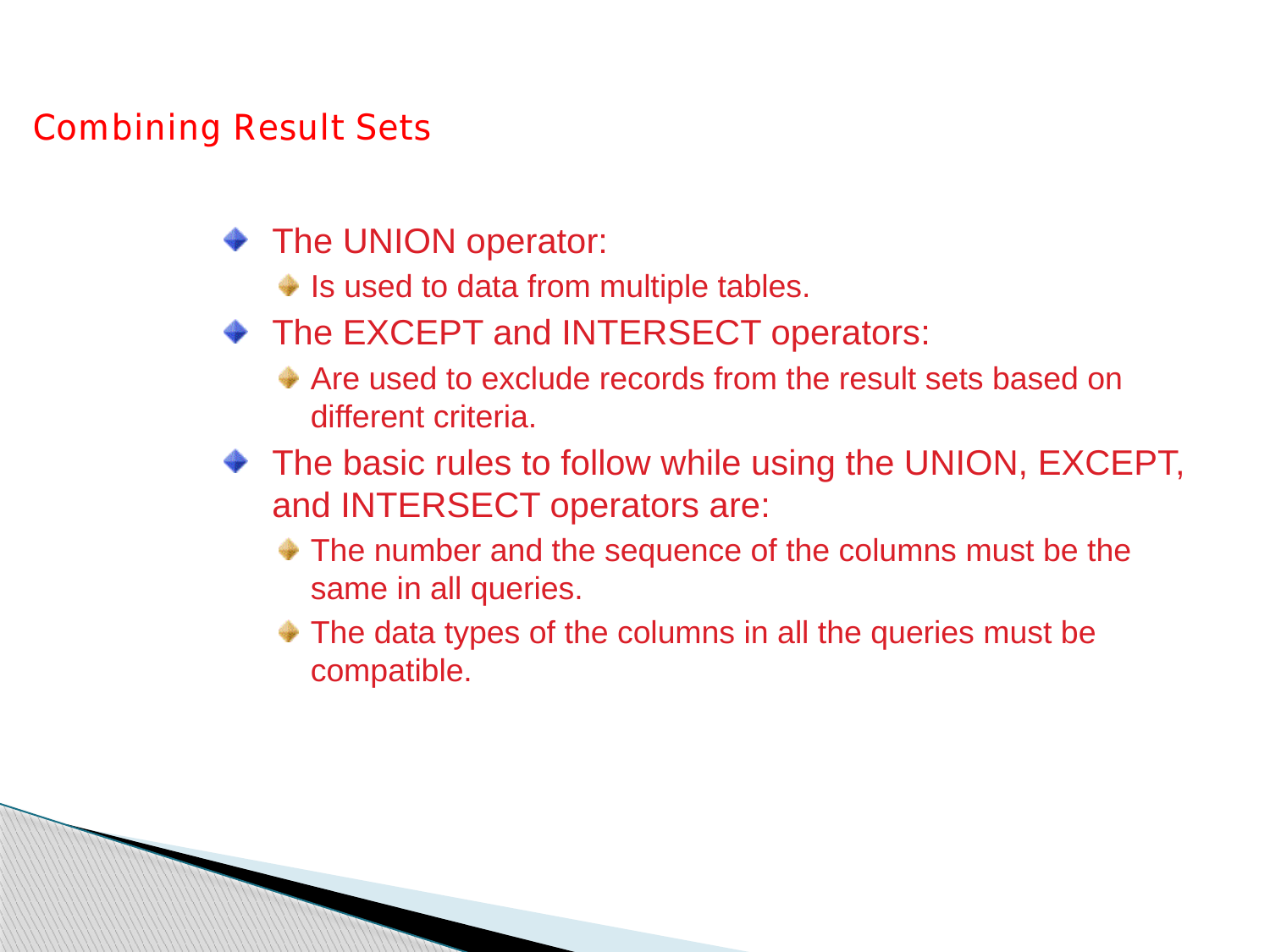

Combining Result Sets
The UNION operator:
Is used to data from multiple tables.
The EXCEPT and INTERSECT operators:
Are used to exclude records from the result sets based on different criteria.
The basic rules to follow while using the UNION, EXCEPT, and INTERSECT operators are:
The number and the sequence of the columns must be the same in all queries.
The data types of the columns in all the queries must be compatible.